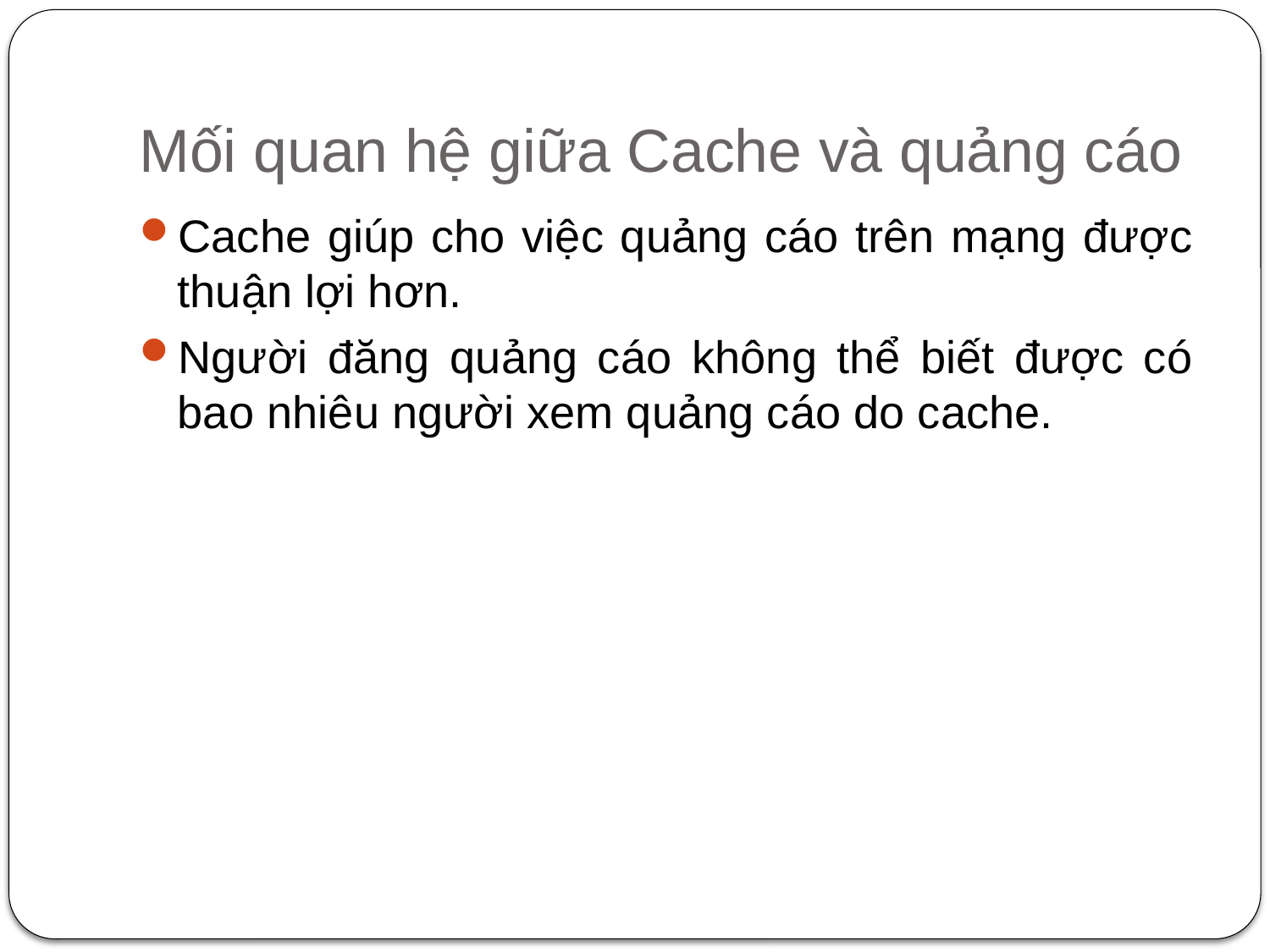

# Mối quan hệ giữa Cache và quảng cáo
Cache giúp cho việc quảng cáo trên mạng được thuận lợi hơn.
Người đăng quảng cáo không thể biết được có bao nhiêu người xem quảng cáo do cache.